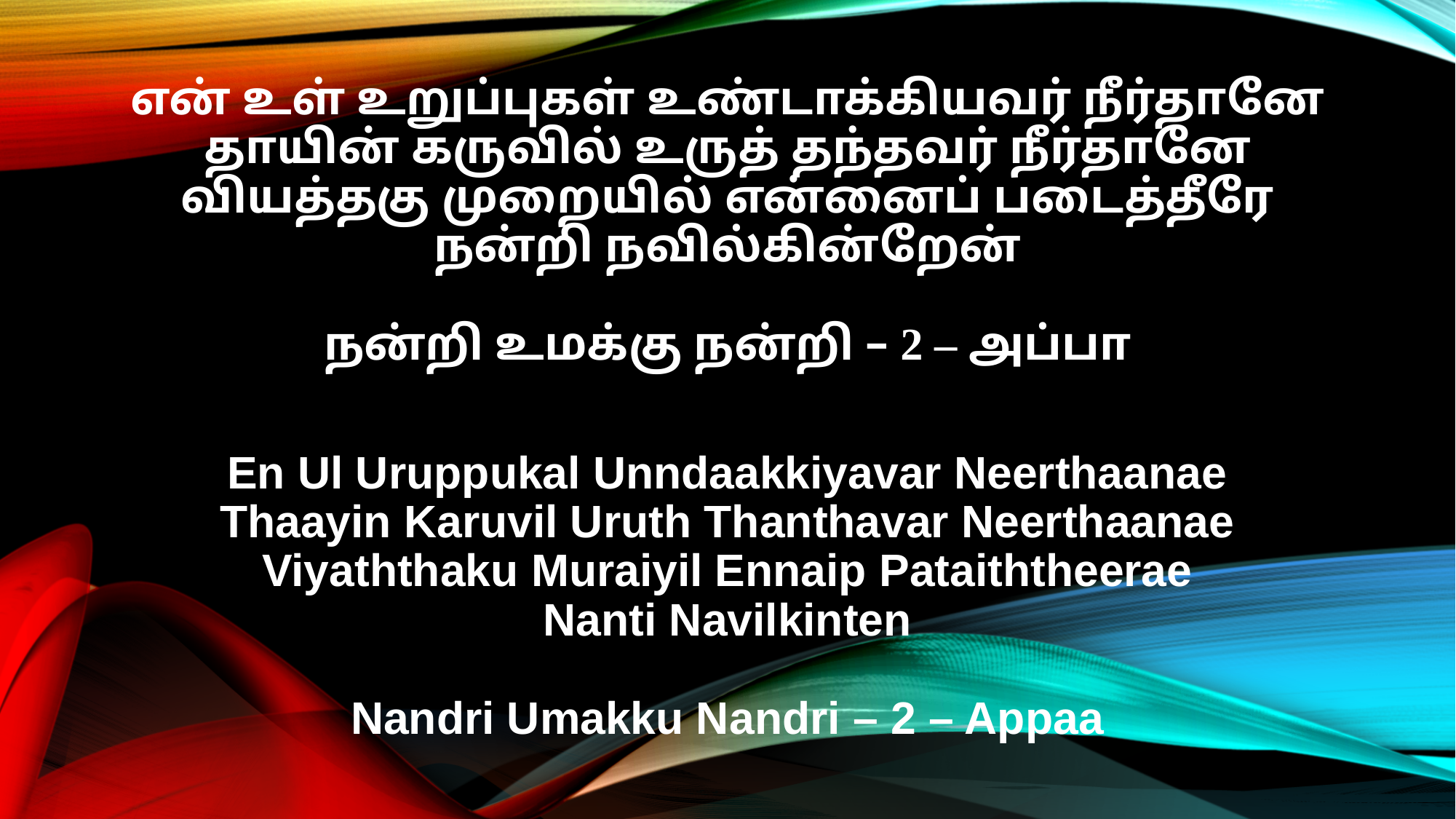

என் உள் உறுப்புகள் உண்டாக்கியவர் நீர்தானே
தாயின் கருவில் உருத் தந்தவர் நீர்தானே
வியத்தகு முறையில் என்னைப் படைத்தீரே
நன்றி நவில்கின்றேன்
நன்றி உமக்கு நன்றி – 2 – அப்பா

En Ul Uruppukal Unndaakkiyavar Neerthaanae
Thaayin Karuvil Uruth Thanthavar Neerthaanae
Viyaththaku Muraiyil Ennaip Pataiththeerae
Nanti Navilkinten
Nandri Umakku Nandri – 2 – Appaa